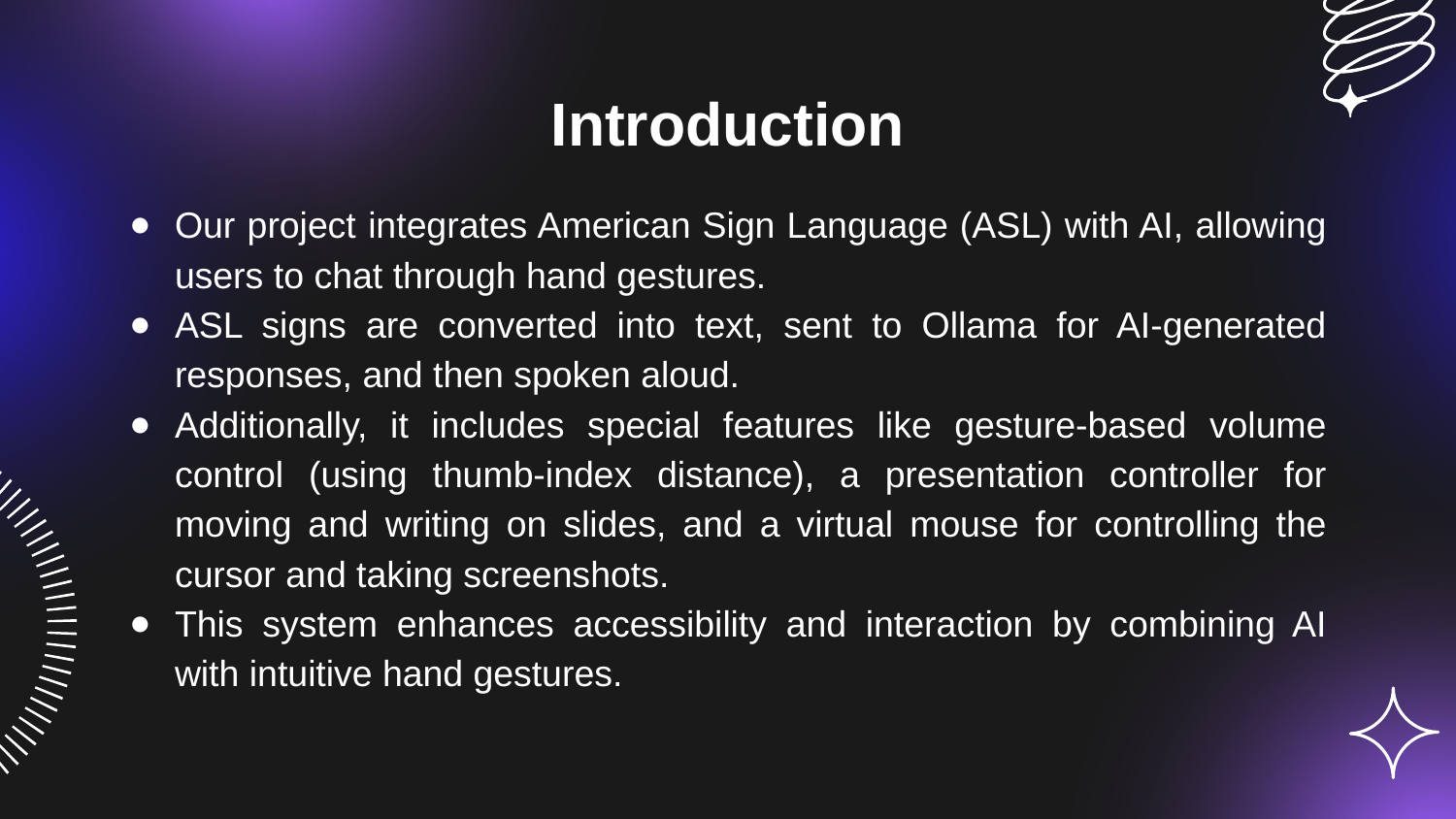

# Introduction
Our project integrates American Sign Language (ASL) with AI, allowing users to chat through hand gestures.
ASL signs are converted into text, sent to Ollama for AI-generated responses, and then spoken aloud.
Additionally, it includes special features like gesture-based volume control (using thumb-index distance), a presentation controller for moving and writing on slides, and a virtual mouse for controlling the cursor and taking screenshots.
This system enhances accessibility and interaction by combining AI with intuitive hand gestures.